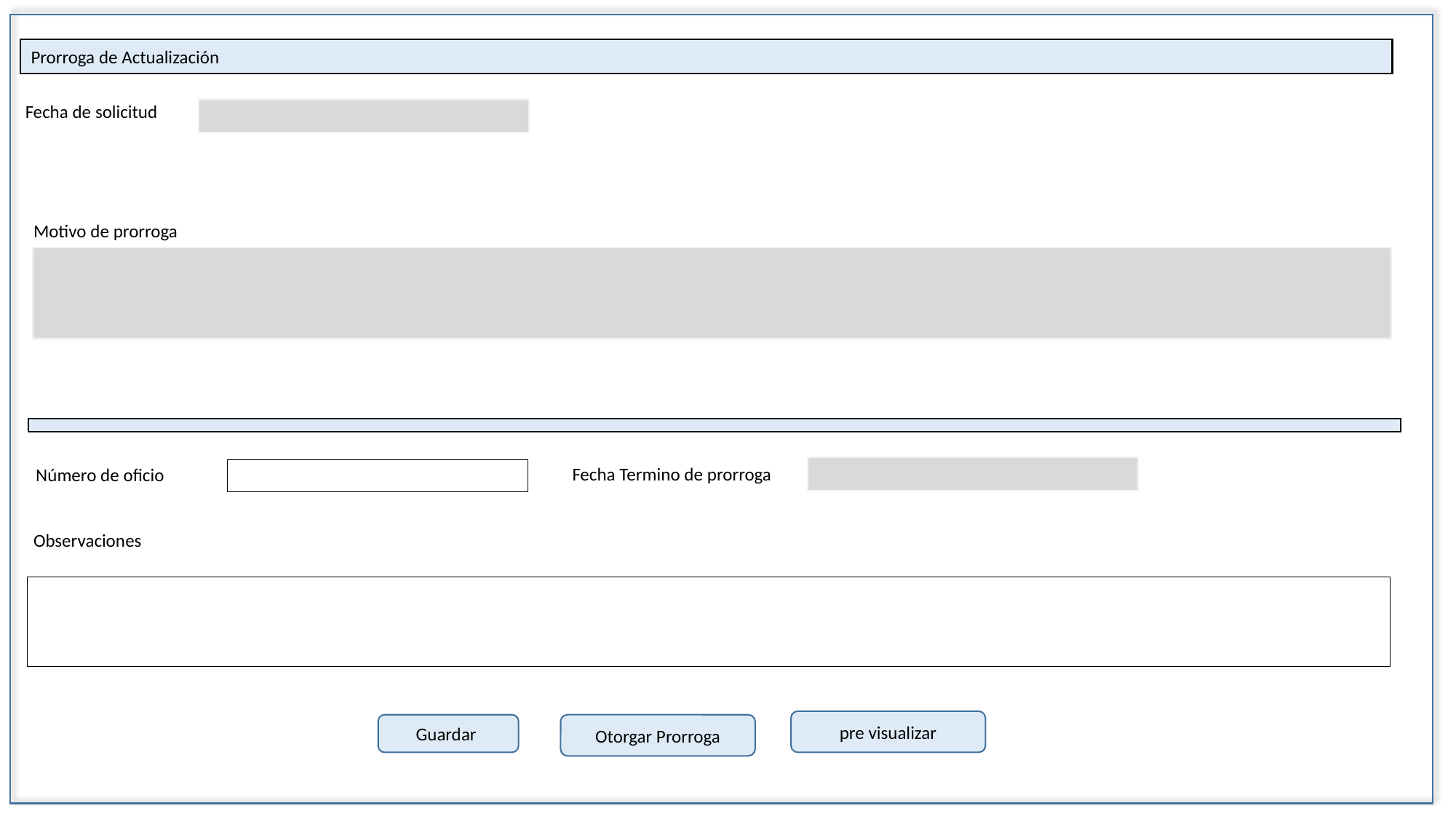

Prorroga de Actualización
Fecha de solicitud

Motivo de prorroga

Fecha Termino de prorroga

Número de oficio
Observaciones
pre visualizar
Guardar
Otorgar Prorroga